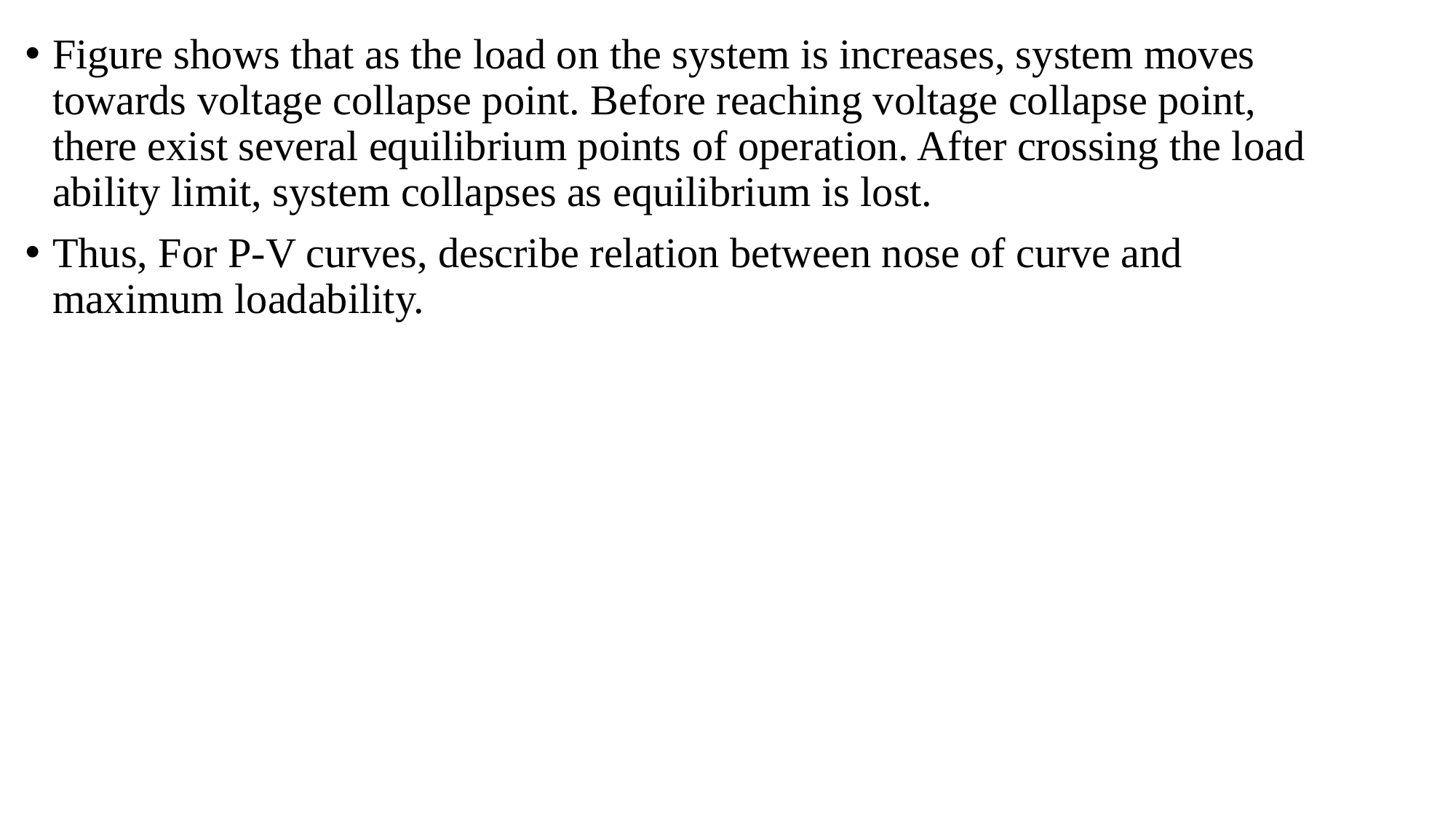

Figure shows that as the load on the system is increases, system moves towards voltage collapse point. Before reaching voltage collapse point, there exist several equilibrium points of operation. After crossing the load ability limit, system collapses as equilibrium is lost.
Thus, For P-V curves, describe relation between nose of curve and maximum loadability.
#